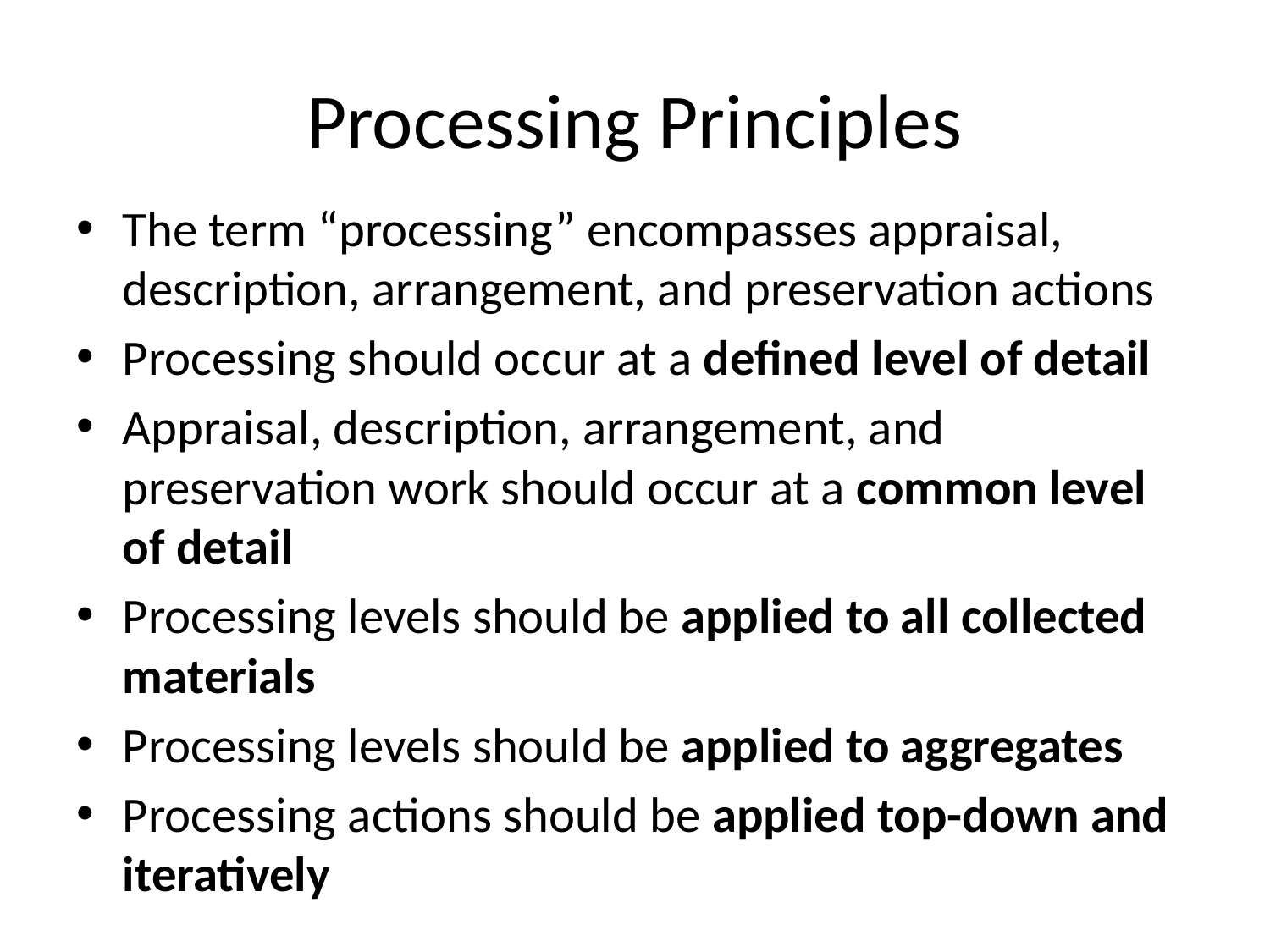

# Processing Principles
The term “processing” encompasses appraisal, description, arrangement, and preservation actions
Processing should occur at a defined level of detail
Appraisal, description, arrangement, and preservation work should occur at a common level of detail
Processing levels should be applied to all collected materials
Processing levels should be applied to aggregates
Processing actions should be applied top-down and iteratively